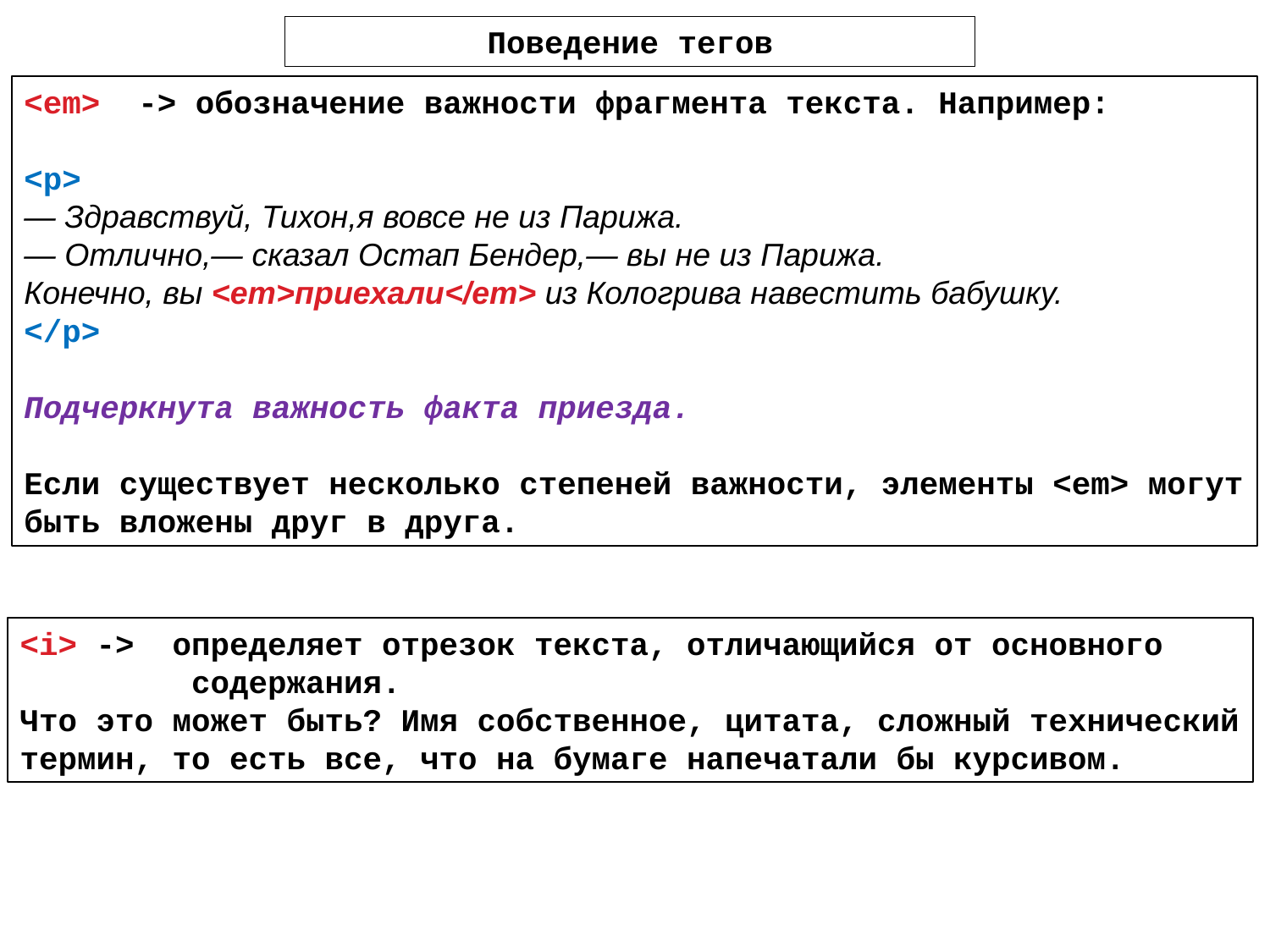

Поведение тегов
<em>  -> обозначение важности фрагмента текста. Например:

<p>
— Здравствуй, Тихон,я вовсе не из Парижа.
— Отлично,— сказал Остап Бендер,— вы не из Парижа.
Конечно, вы <em>приехали</em> из Кологрива навестить бабушку.
</p>

Подчеркнута важность факта приезда.

Если существует несколько степеней важности, элементы <em> могут быть вложены друг в друга.
<i> ->  определяет отрезок текста, отличающийся от основного
         содержания.
Что это может быть? Имя собственное, цитата, сложный технический термин, то есть все, что на бумаге напечатали бы курсивом.